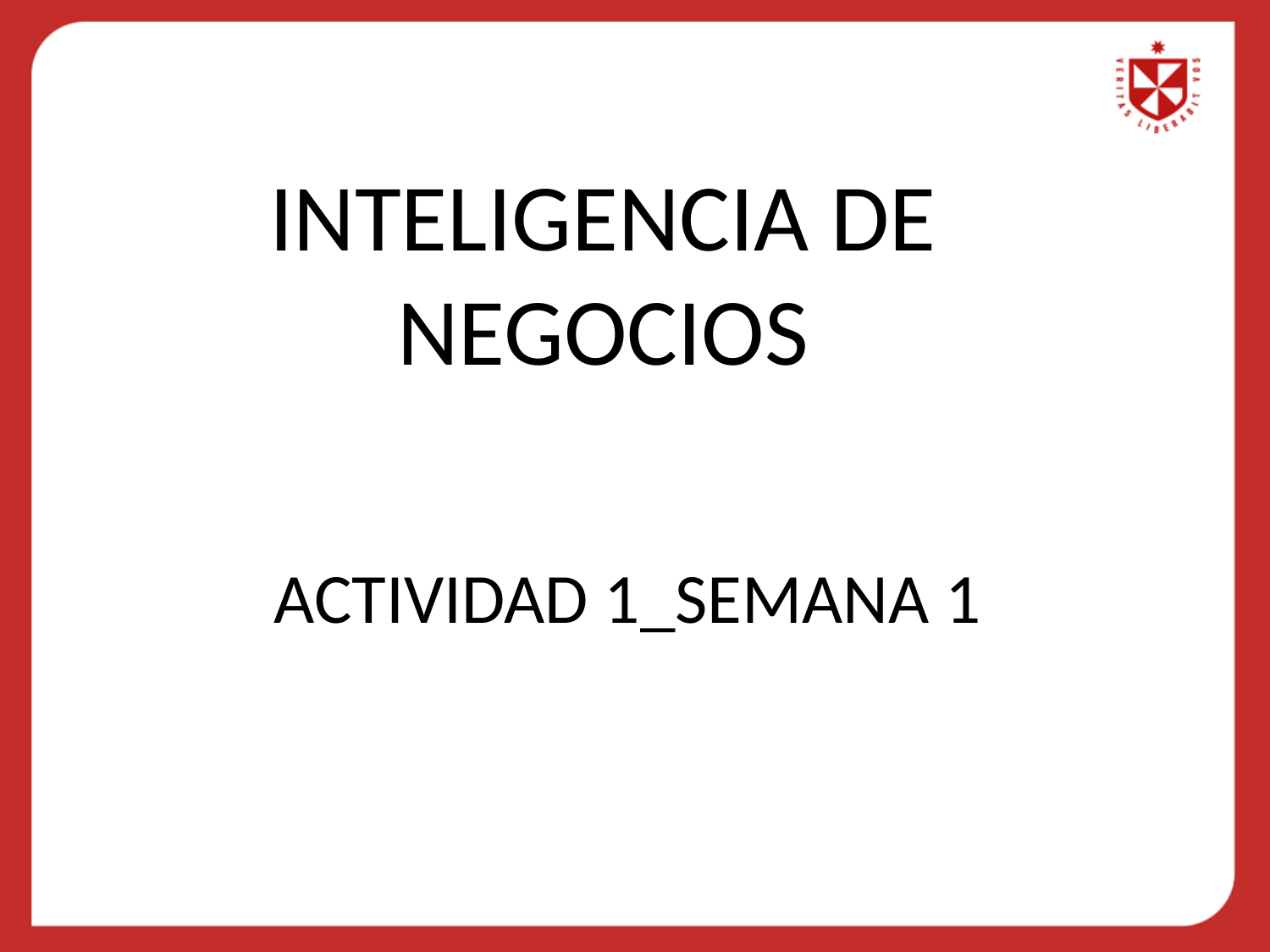

INTELIGENCIA DE NEGOCIOS
# ACTIVIDAD 1_SEMANA 1